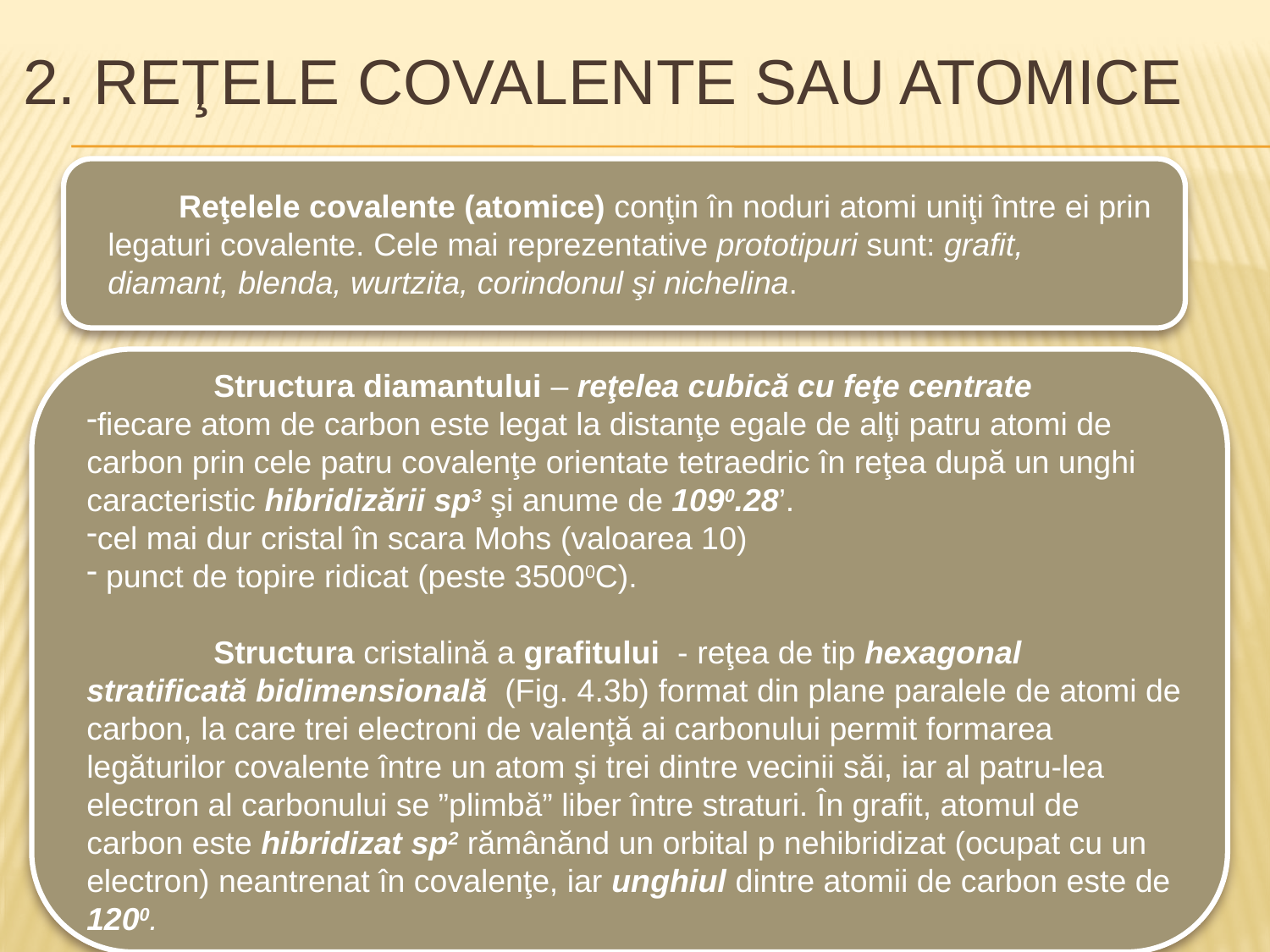

# 2. Reţele covalente sau atomice

        Reţelele covalente (atomice) conţin în noduri atomi uniţi între ei prin legaturi covalente. Cele mai reprezentative prototipuri sunt: grafit, diamant, blenda, wurtzita, corindonul şi nichelina.

	Structura diamantului – reţelea cubică cu feţe centrate
fiecare atom de carbon este legat la distanţe egale de alţi patru atomi de carbon prin cele patru covalenţe orientate tetraedric în reţea după un unghi caracteristic hibridizării sp3 şi anume de 1090.28’.
cel mai dur cristal în scara Mohs (valoarea 10)
 punct de topire ridicat (peste 35000C).

	Structura cristalină a grafitului  - reţea de tip hexagonal stratificată bidimensională  (Fig. 4.3b) format din plane paralele de atomi de carbon, la care trei electroni de valenţă ai carbonului permit formarea legăturilor covalente între un atom şi trei dintre vecinii săi, iar al patru-lea  electron al carbonului se ”plimbă” liber între straturi. În grafit, atomul de carbon este hibridizat sp2 rămânănd un orbital p nehibridizat (ocupat cu un electron) neantrenat în covalenţe, iar unghiul dintre atomii de carbon este de 1200.